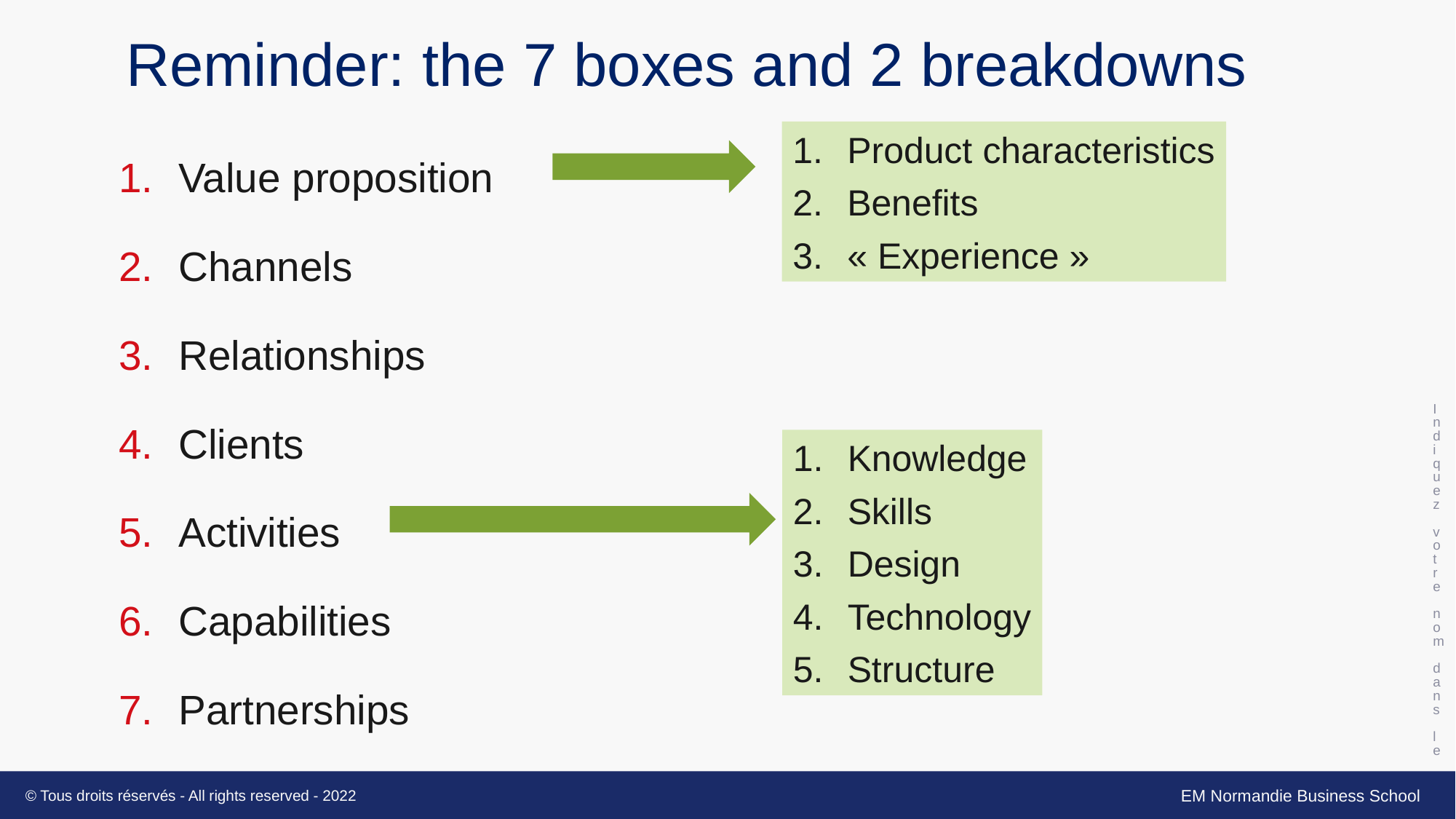

# Reminder: the 7 boxes and 2 breakdowns
Indiquez votre nom dans le pied de page
Value proposition
Channels
Relationships
Clients
Activities
Capabilities
Partnerships

Product characteristics
Benefits
« Experience »

Knowledge
Skills
Design
Technology
Structure